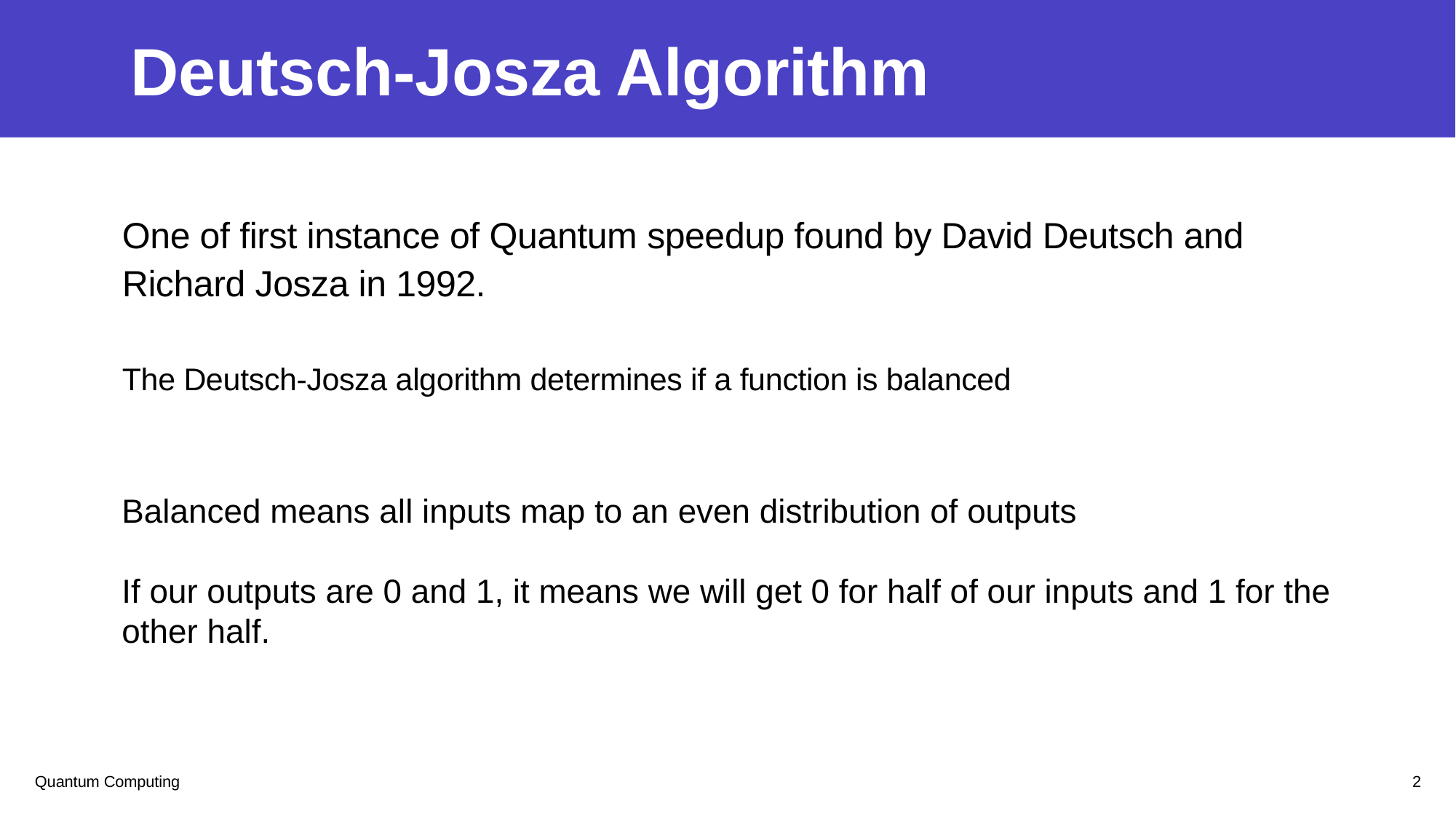

# Deutsch-Josza Algorithm
One of first instance of Quantum speedup found by David Deutsch and Richard Josza in 1992.
The Deutsch-Josza algorithm determines if a function is balanced
Balanced means all inputs map to an even distribution of outputs

If our outputs are 0 and 1, it means we will get 0 for half of our inputs and 1 for the other half.
Quantum Computing
2